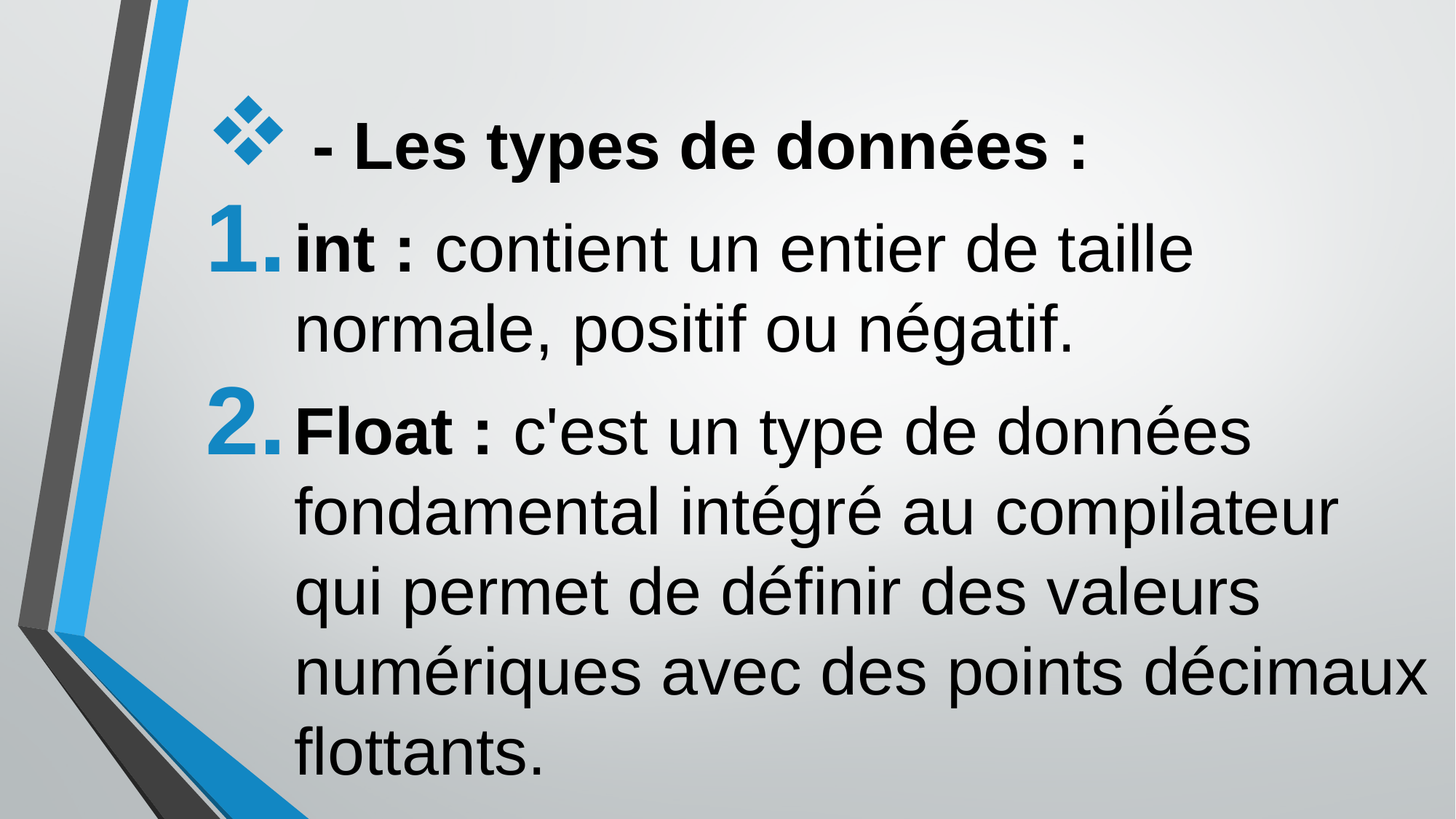

- Les types de données :
int : contient un entier de taille normale, positif ou négatif.
Float : c'est un type de données fondamental intégré au compilateur qui permet de définir des valeurs numériques avec des points décimaux flottants.